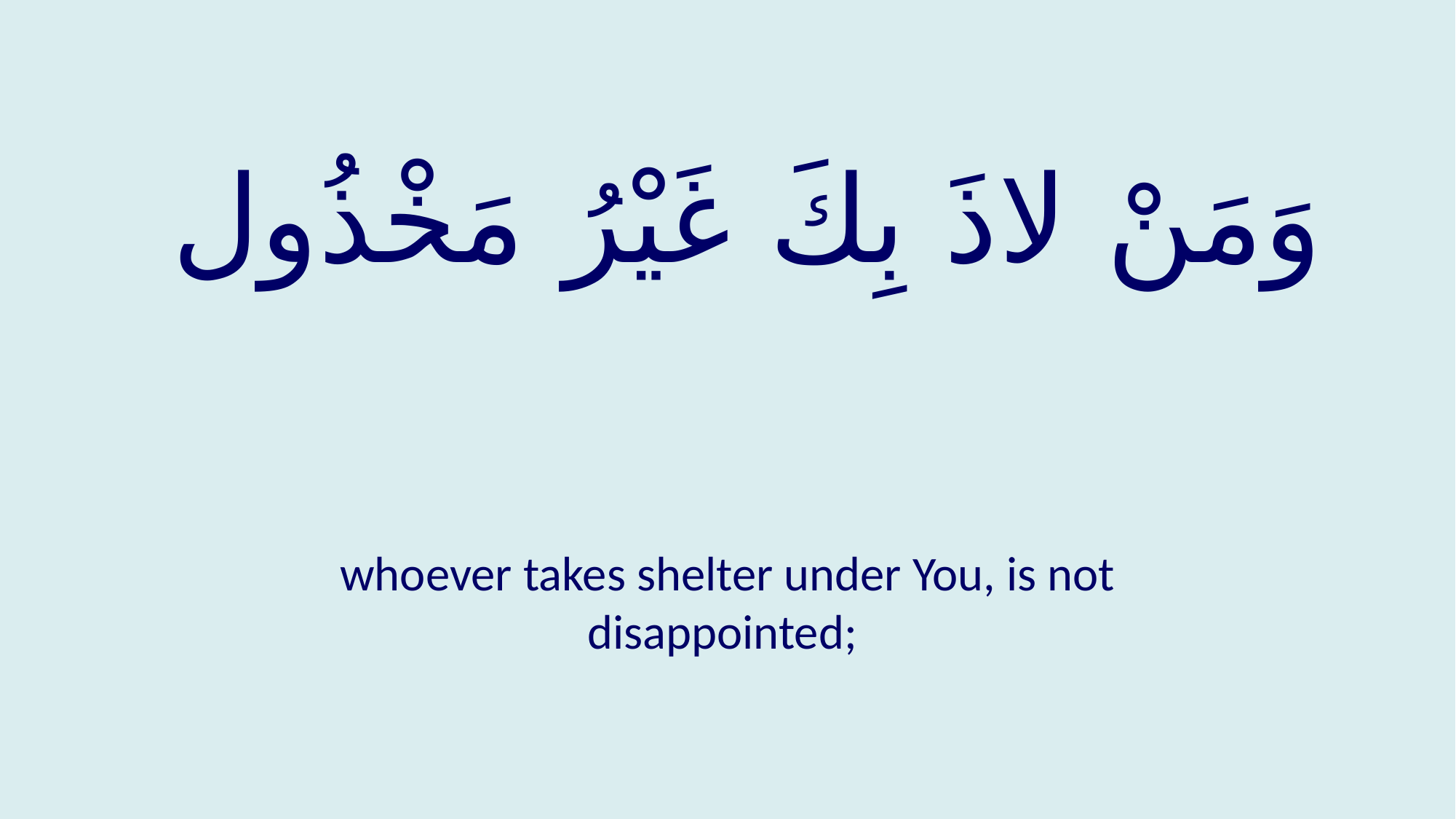

# وَمَنْ لاذَ بِكَ غَيْرُ مَخْذُول
whoever takes shelter under You, is not disappointed;